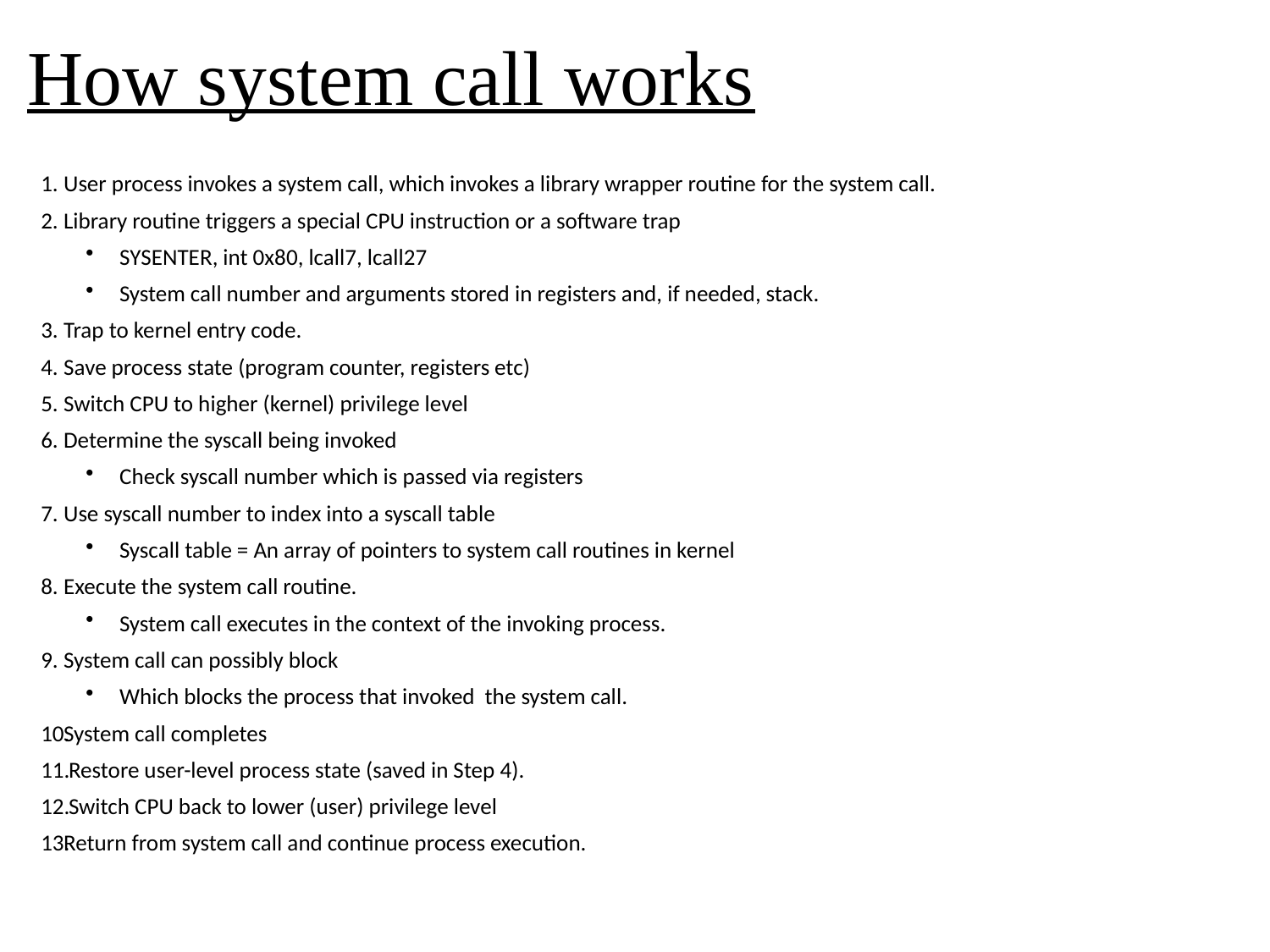

# How system call works

User process invokes a system call, which invokes a library wrapper routine for the system call.
Library routine triggers a special CPU instruction or a software trap
SYSENTER, int 0x80, lcall7, lcall27
System call number and arguments stored in registers and, if needed, stack.
Trap to kernel entry code.
Save process state (program counter, registers etc)
Switch CPU to higher (kernel) privilege level
Determine the syscall being invoked
Check syscall number which is passed via registers
Use syscall number to index into a syscall table
Syscall table = An array of pointers to system call routines in kernel
Execute the system call routine.
System call executes in the context of the invoking process.
System call can possibly block
Which blocks the process that invoked  the system call.
System call completes
 Restore user-level process state (saved in Step 4).
 Switch CPU back to lower (user) privilege level
Return from system call and continue process execution.